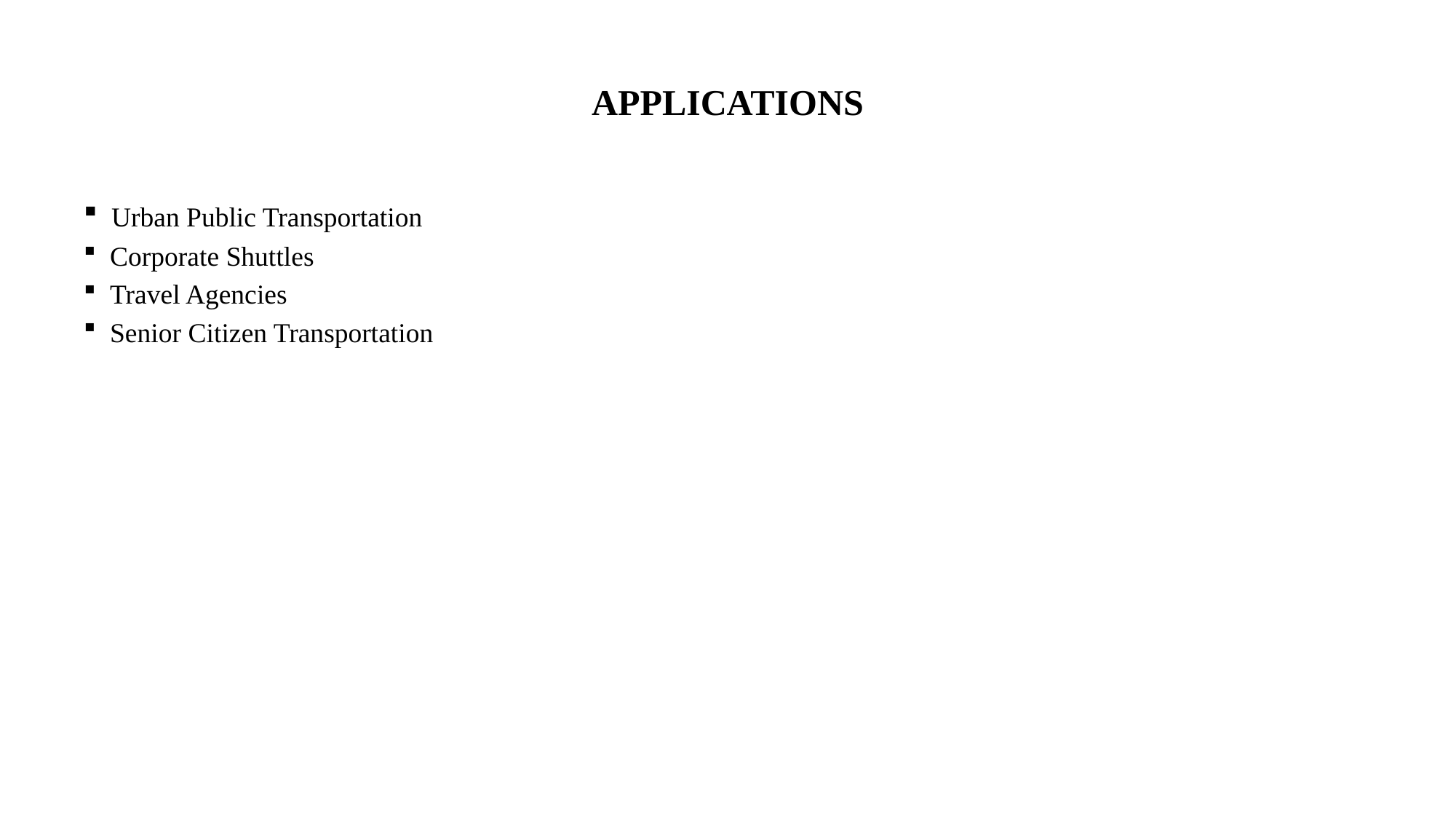

# APPLICATIONS
  Urban Public Transportation
  Corporate Shuttles
  Travel Agencies
  Senior Citizen Transportation